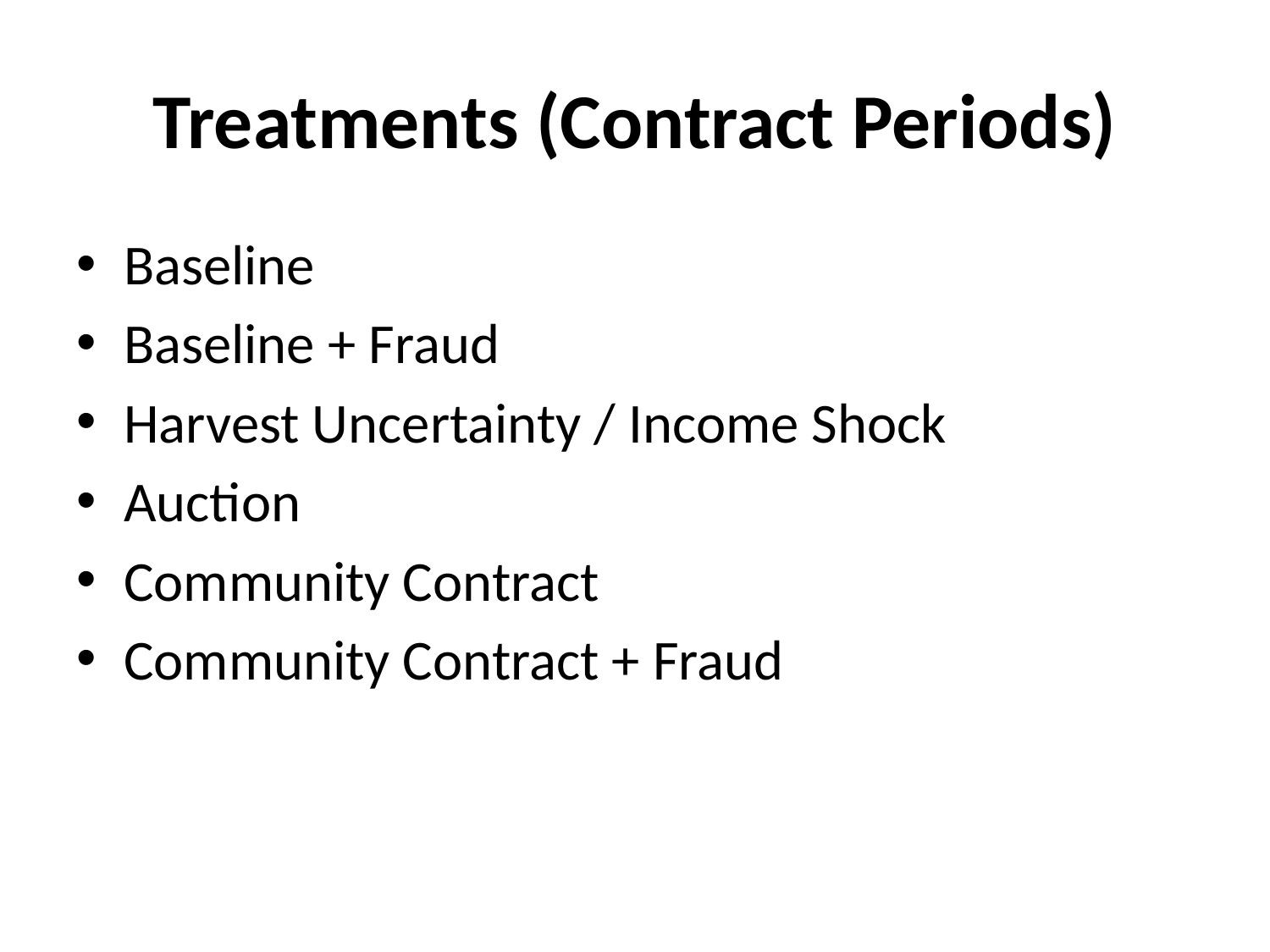

# Treatments (Contract Periods)
Baseline
Baseline + Fraud
Harvest Uncertainty / Income Shock
Auction
Community Contract
Community Contract + Fraud